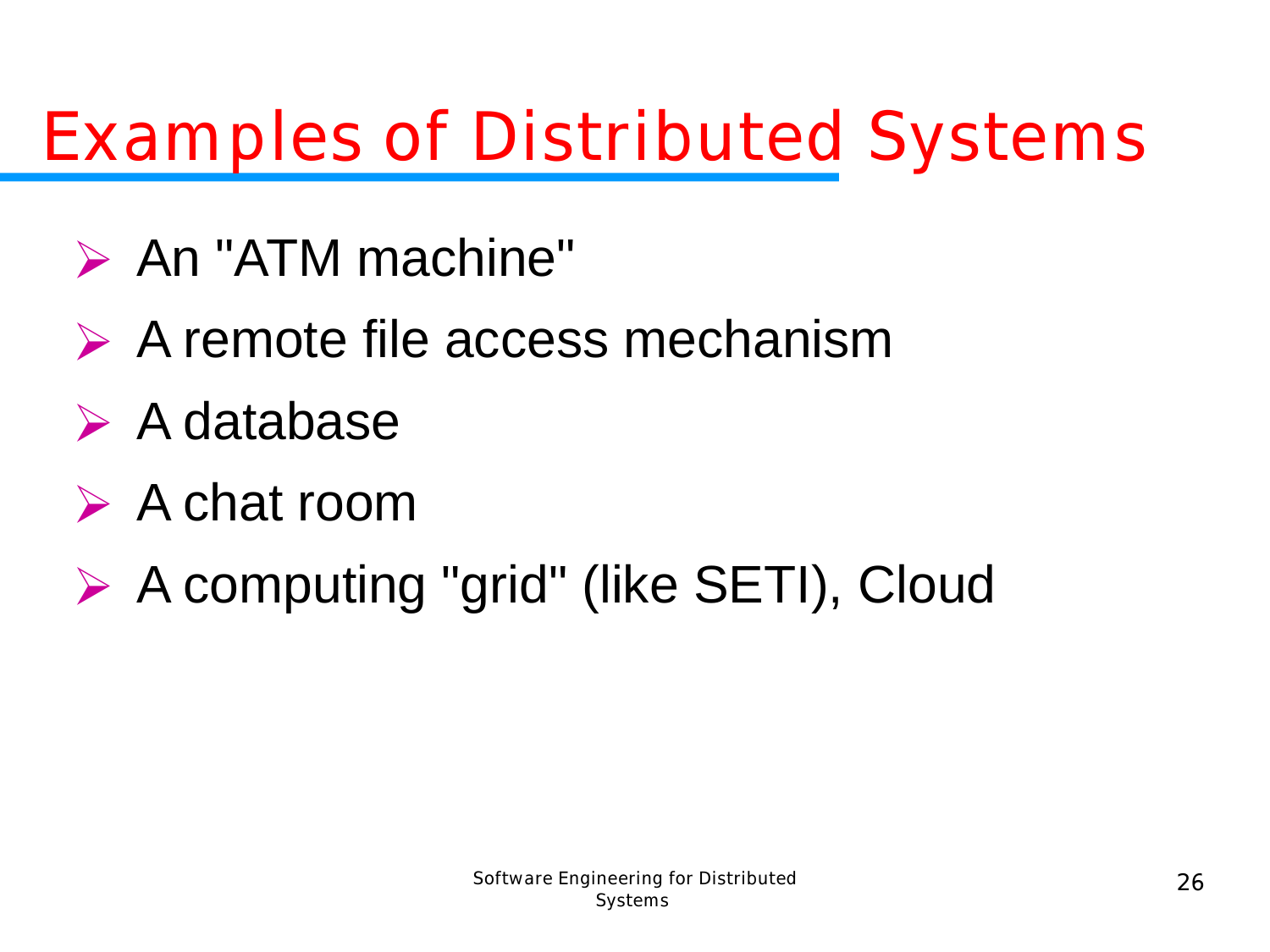

Examples of Distributed Systems
An "ATM machine"
A remote file access mechanism
A database
A chat room
A computing "grid" (like SETI), Cloud

Software Engineering for Distributed Systems
26